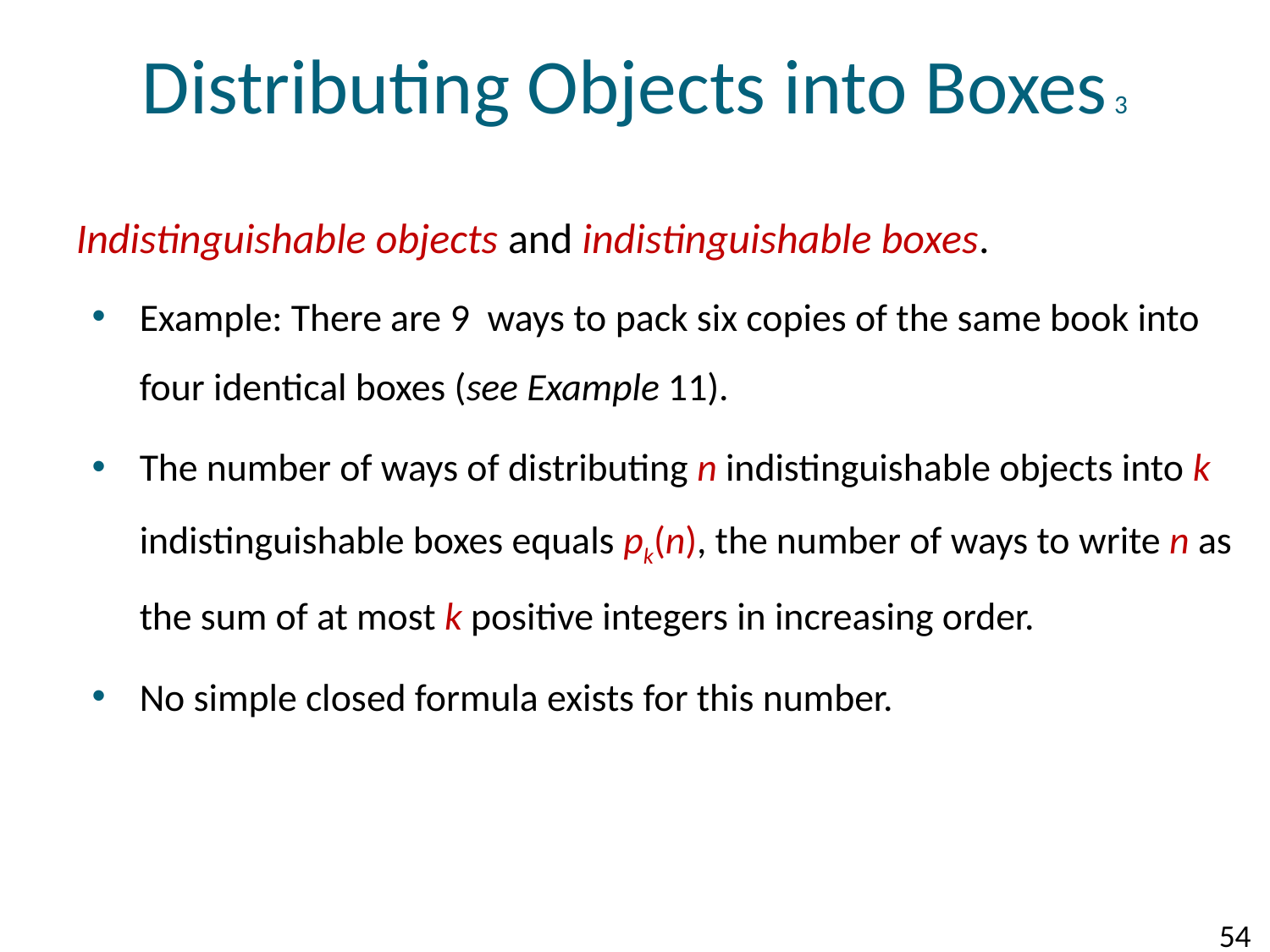

# Distributing Objects into Boxes 3
Indistinguishable objects and indistinguishable boxes.
Example: There are 9  ways to pack six copies of the same book into four identical boxes (see Example 11).
The number of ways of distributing n indistinguishable objects into k indistinguishable boxes equals pk(n), the number of ways to write n as the sum of at most k positive integers in increasing order.
No simple closed formula exists for this number.